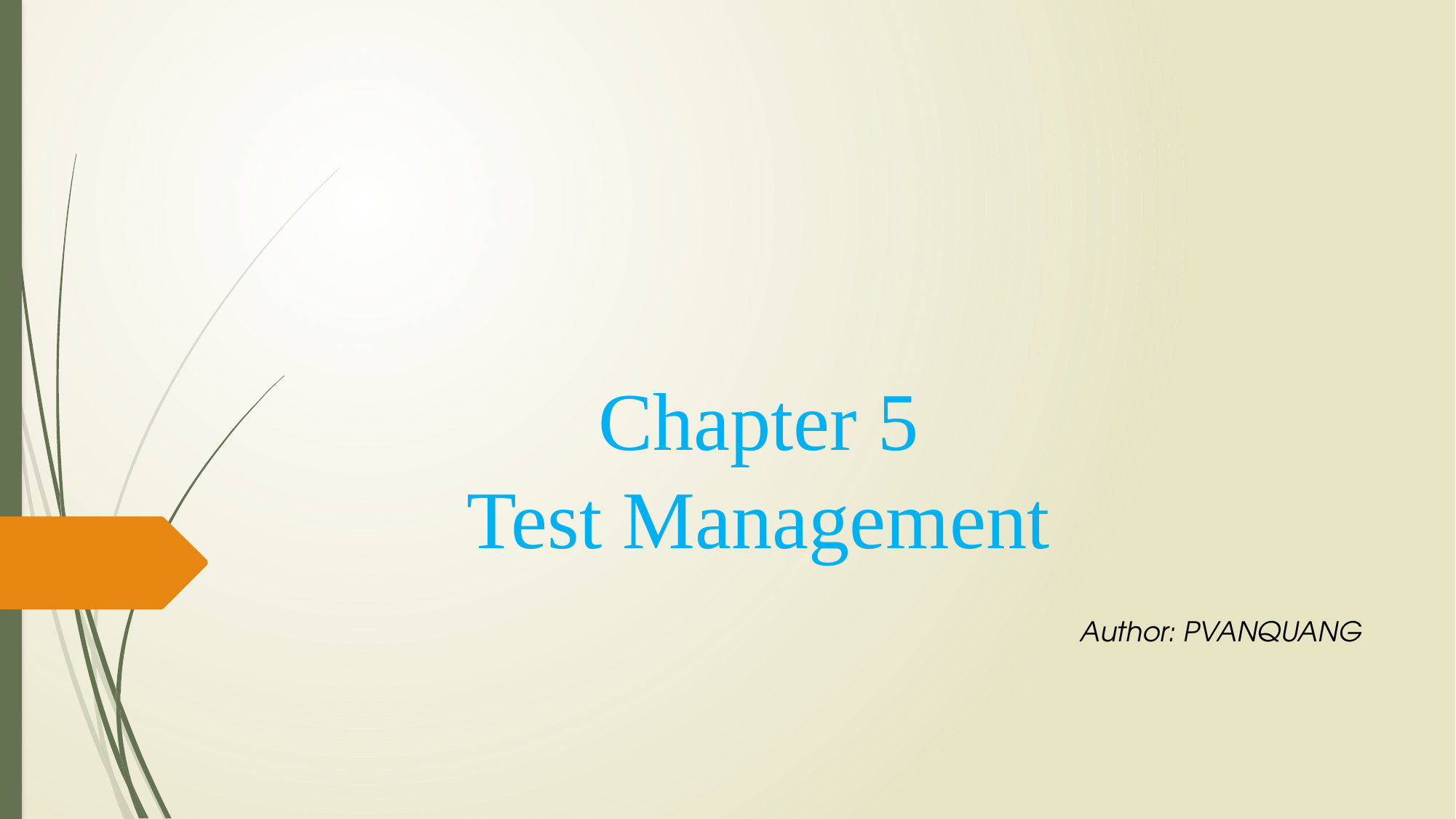

# Chapter 5 Test Management
Author: PVANQUANG